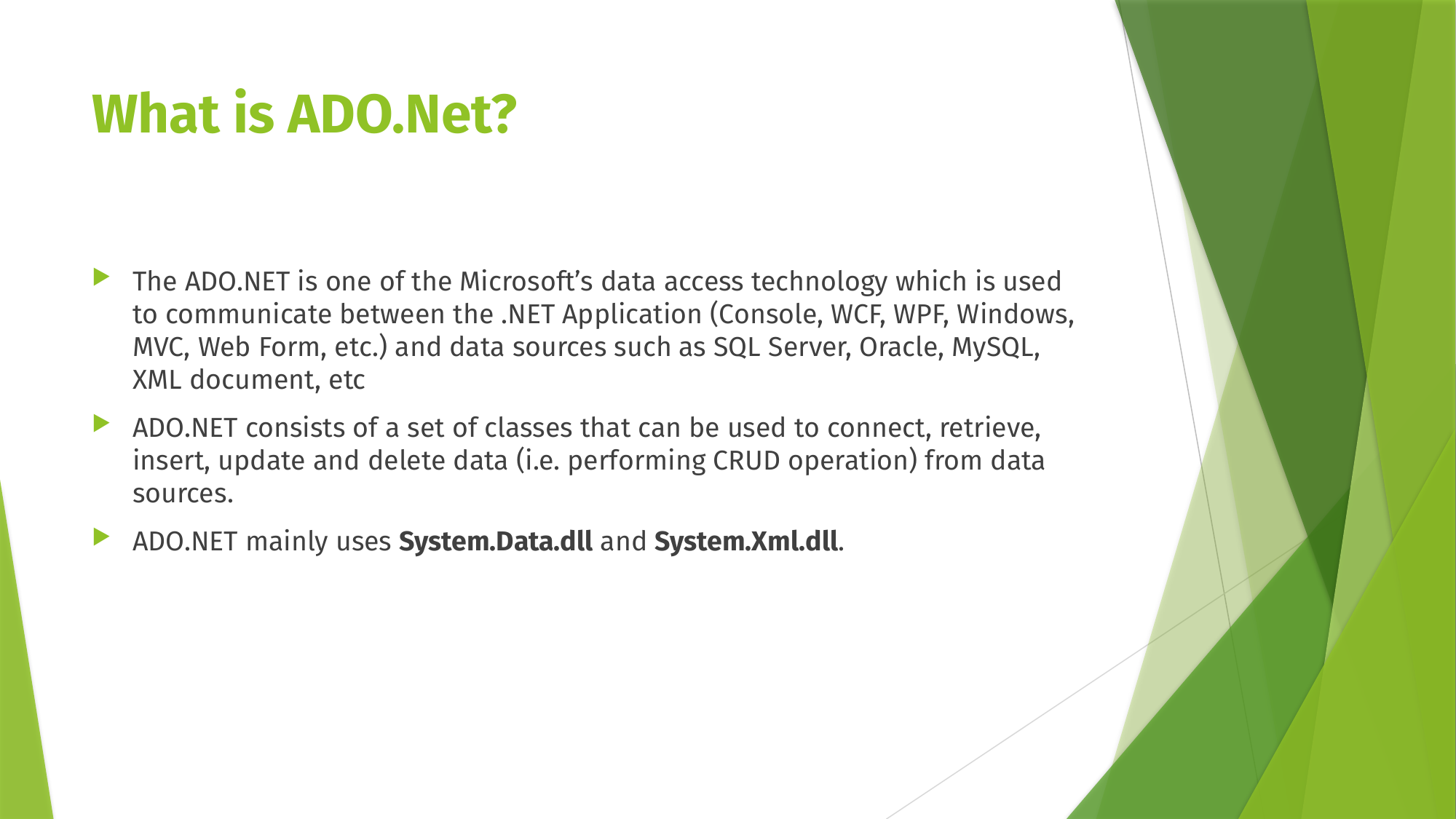

# What is ADO.Net?
The ADO.NET is one of the Microsoft’s data access technology which is used to communicate between the .NET Application (Console, WCF, WPF, Windows, MVC, Web Form, etc.) and data sources such as SQL Server, Oracle, MySQL, XML document, etc
ADO.NET consists of a set of classes that can be used to connect, retrieve, insert, update and delete data (i.e. performing CRUD operation) from data sources.
ADO.NET mainly uses System.Data.dll and System.Xml.dll.